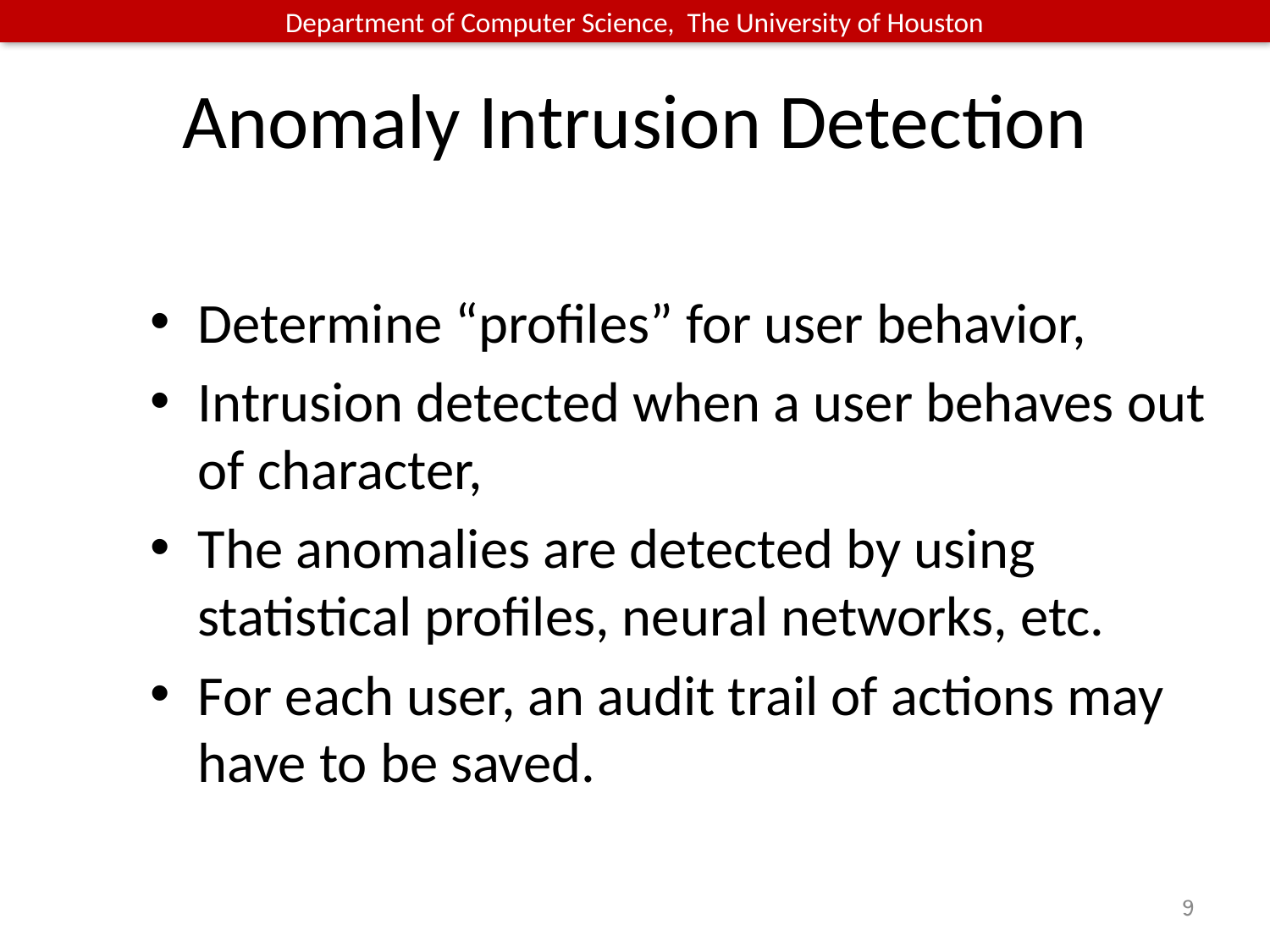

# Anomaly Intrusion Detection
Determine “profiles” for user behavior,
Intrusion detected when a user behaves out of character,
The anomalies are detected by using statistical profiles, neural networks, etc.
For each user, an audit trail of actions may have to be saved.
9